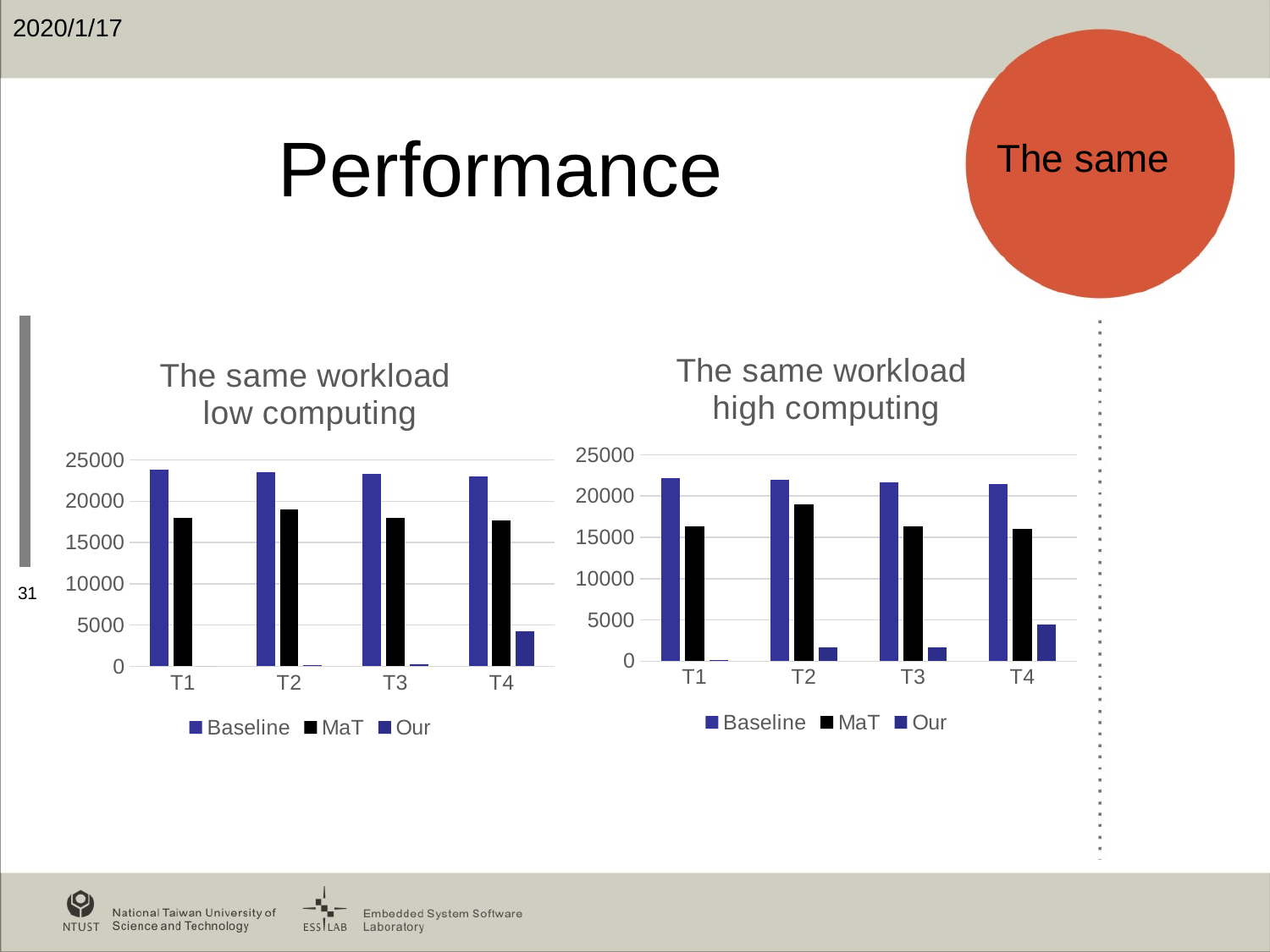

2020/1/17
# Performance
The same

### Chart: The same workload
high computing

| Category | Baseline | MaT | Our |
|---|---|---|---|
| T1 | 22187.0 | 16316.0 | 175.0 |
| T2 | 21928.0 | 19032.0 | 1638.0 |
| T3 | 21669.0 | 16309.0 | 1714.0 |
| T4 | 21410.0 | 16050.0 | 4391.0 |

### Chart: The same workload
low computing

| Category | Baseline | MaT | Our |
|---|---|---|---|
| T1 | 23818.0 | 17947.0 | 0.0 |
| T2 | 23559.0 | 19032.0 | 105.0 |
| T3 | 23300.0 | 17940.0 | 255.0 |
| T4 | 23041.0 | 17681.0 | 4280.0 |
31